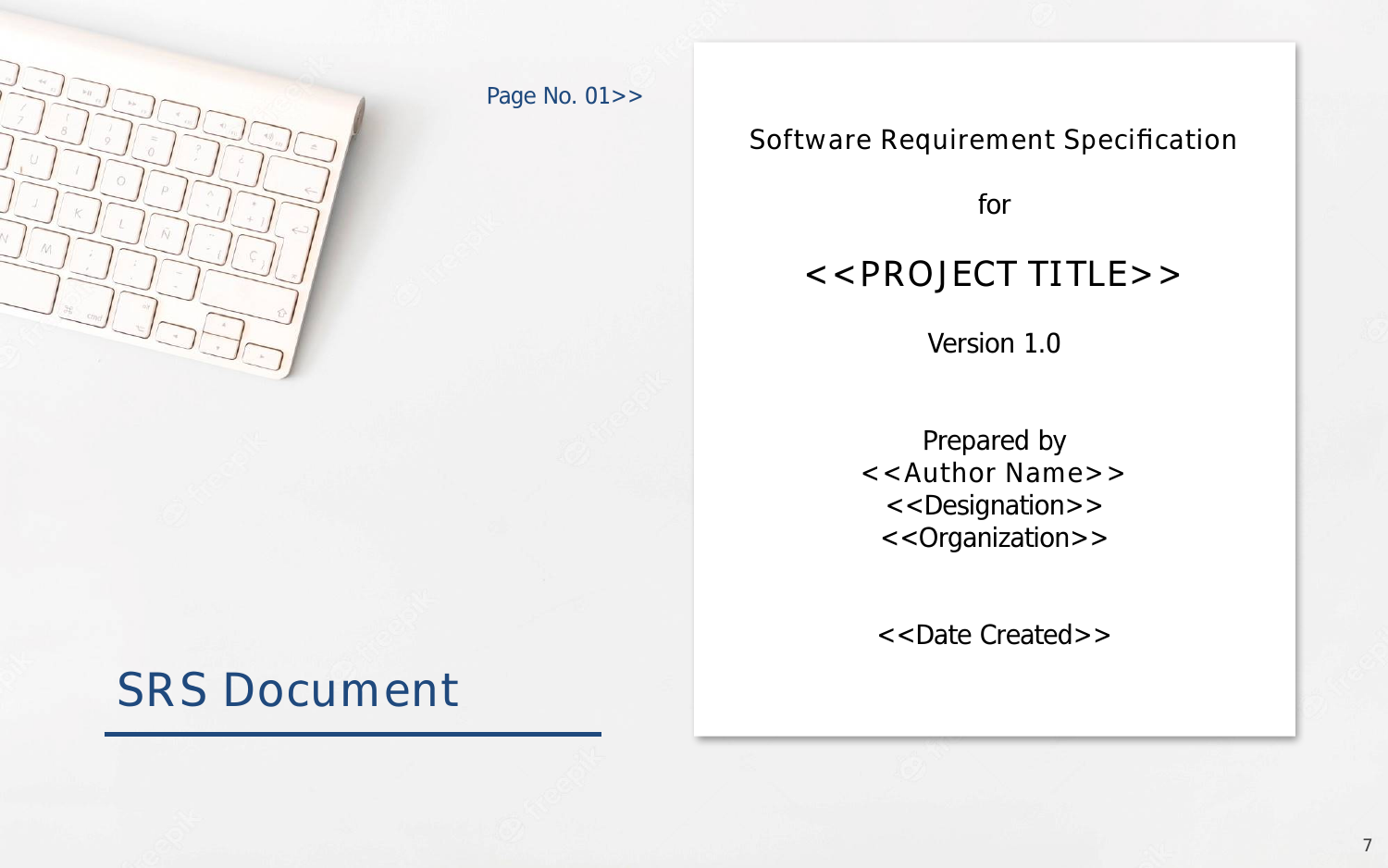

Page No. 01>>
Software Requirement Specification

for

<<PROJECT TITLE>>

Version 1.0

Prepared by
<<Author Name>>
<<Designation>>
<<Organization>>

<<Date Created>>
SRS Document
7